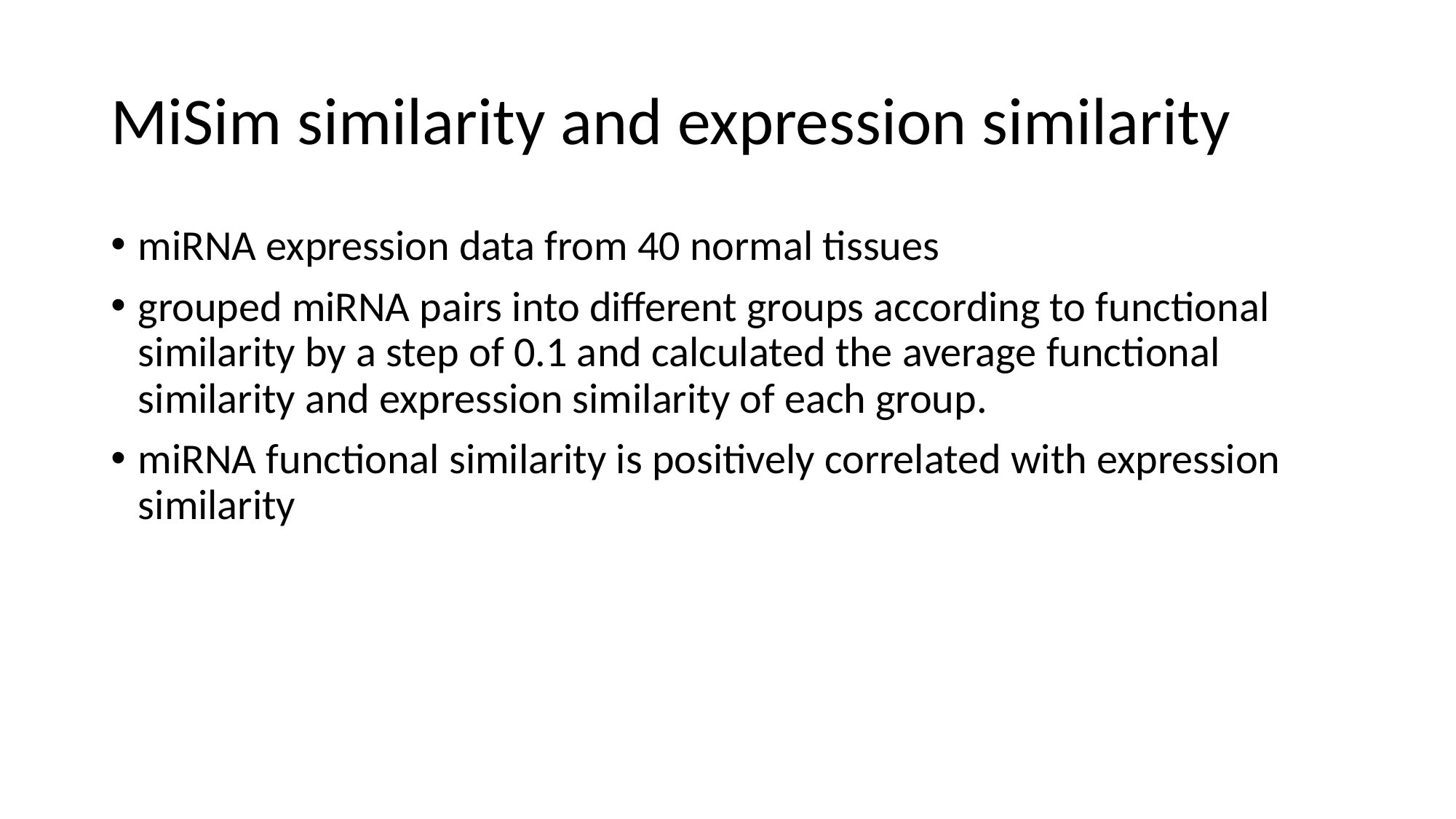

# MiSim similarity and expression similarity
miRNA expression data from 40 normal tissues
grouped miRNA pairs into different groups according to functional similarity by a step of 0.1 and calculated the average functional similarity and expression similarity of each group.
miRNA functional similarity is positively correlated with expression similarity